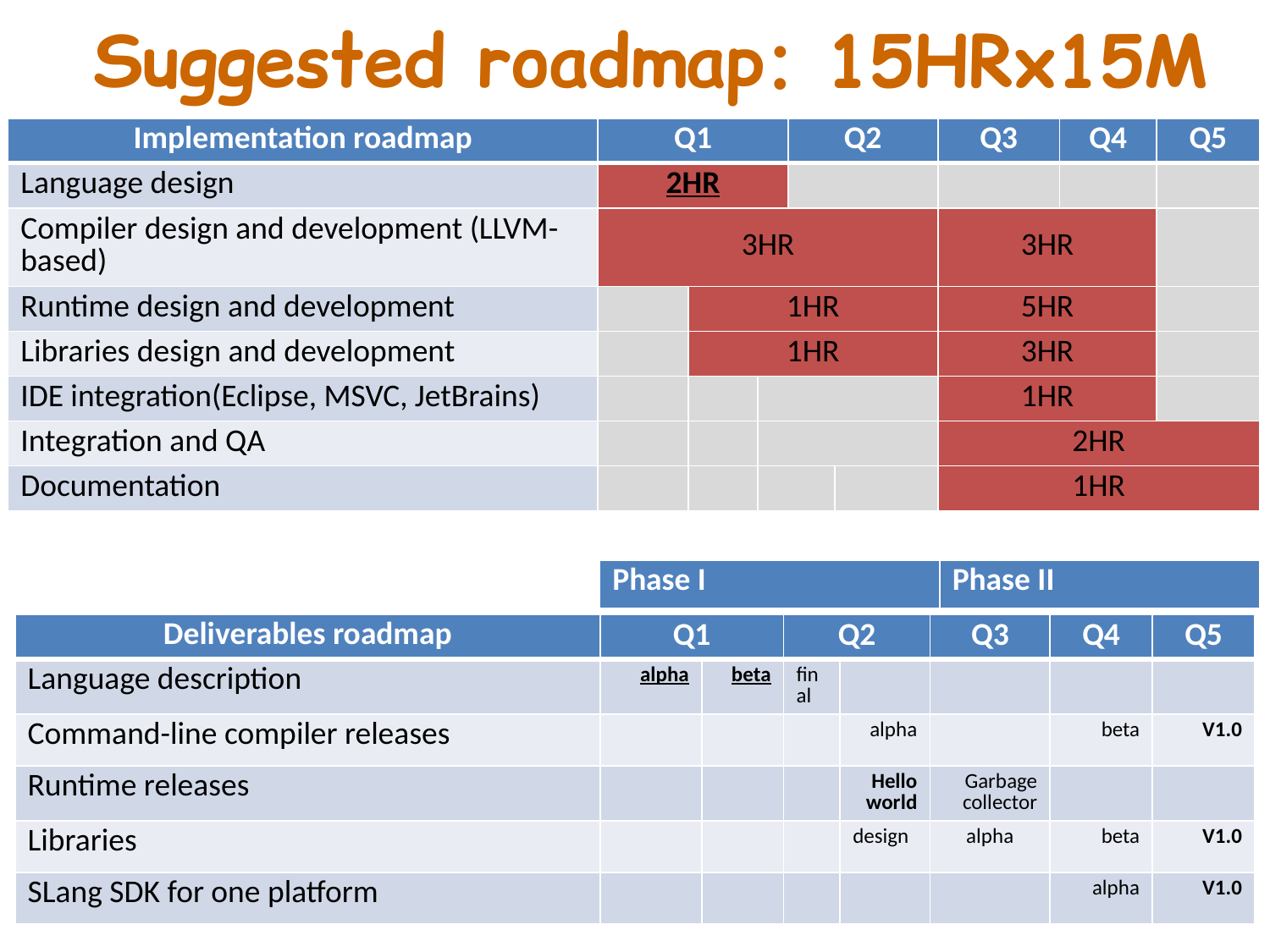

# Suggested roadmap: 15HRx15M
| Implementation roadmap | Q1 |  |  | Q2 |  | Q3 | Q4 | Q5 |
| --- | --- | --- | --- | --- | --- | --- | --- | --- |
| Language design | 2HR |  |  |  |  |  |  |  |
| Compiler design and development (LLVM-based) | 3HR |  |  |  |  | 3HR |  |  |
| Runtime design and development |  | 1HR |  |  |  | 5HR |  |  |
| Libraries design and development |  | 1HR |  |  |  | 3HR |  |  |
| IDE integration(Eclipse, MSVC, JetBrains) |  |  |  |  |  | 1HR |  |  |
| Integration and QA |  |  |  |  |  | 2HR |  |  |
| Documentation |  |  |  |  |  | 1HR |  |  |

| Phase I | Phase II |
| --- | --- |
| Deliverables roadmap | Q1 |  | Q2 |  | Q3 | Q4 | Q5 |
| --- | --- | --- | --- | --- | --- | --- | --- |
| Language description | alpha | beta | final |  |  |  |  |
| Command-line compiler releases |  |  |  | alpha |  | beta | V1.0 |
| Runtime releases |  |  |  | Hello world | Garbage collector |  |  |
| Libraries |  |  |  | design | alpha | beta | V1.0 |
| SLang SDK for one platform |  |  |  |  |  | alpha | V1.0 |
10